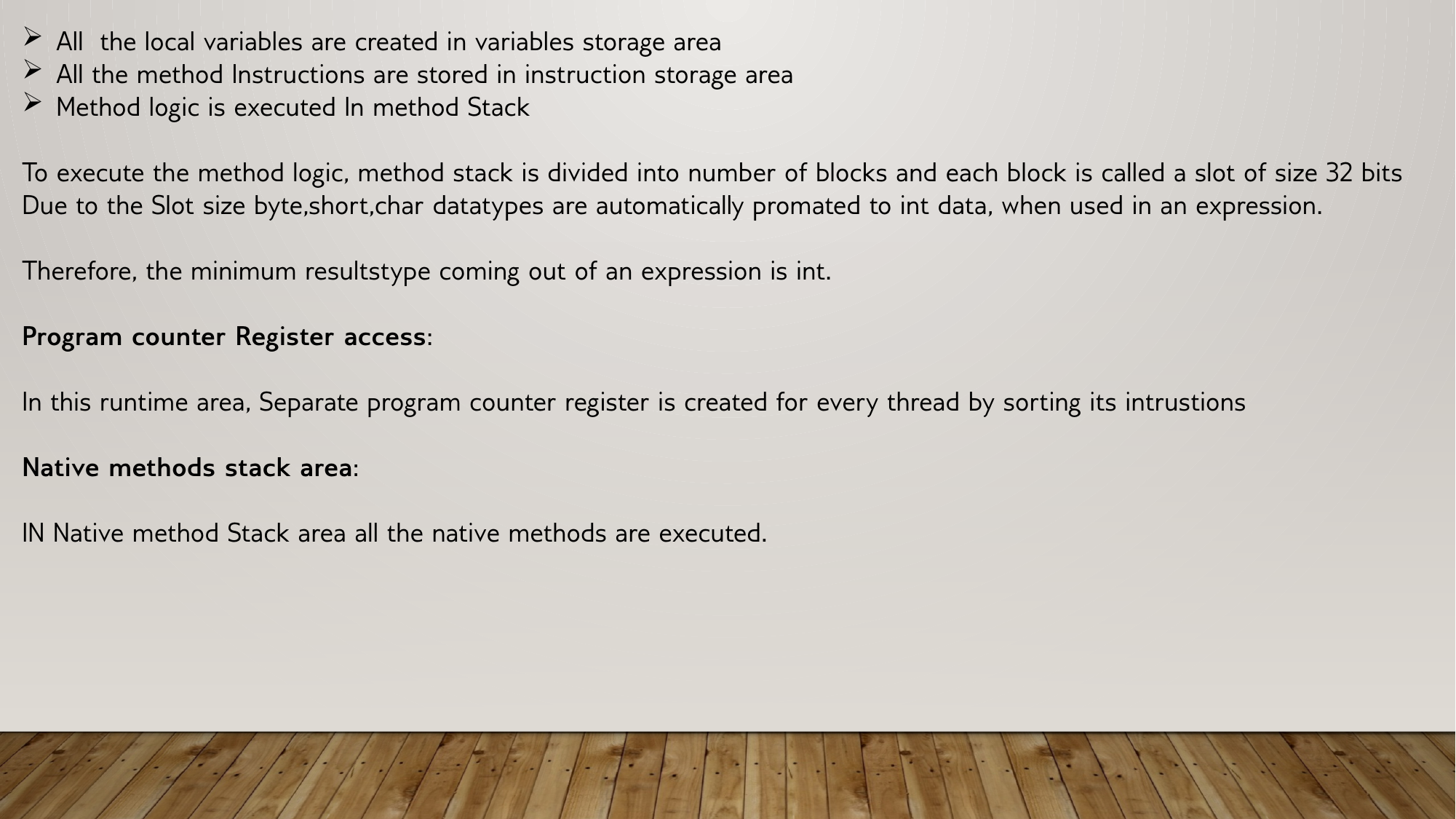

All  the local variables are created in variables storage area
All the method Instructions are stored in instruction storage area
Method logic is executed In method Stack

To execute the method logic, method stack is divided into number of blocks and each block is called a slot of size 32 bits
Due to the Slot size byte,short,char datatypes are automatically promated to int data, when used in an expression.

Therefore, the minimum resultstype coming out of an expression is int.

Program counter Register access:

In this runtime area, Separate program counter register is created for every thread by sorting its intrustions

Native methods stack area:

IN Native method Stack area all the native methods are executed.